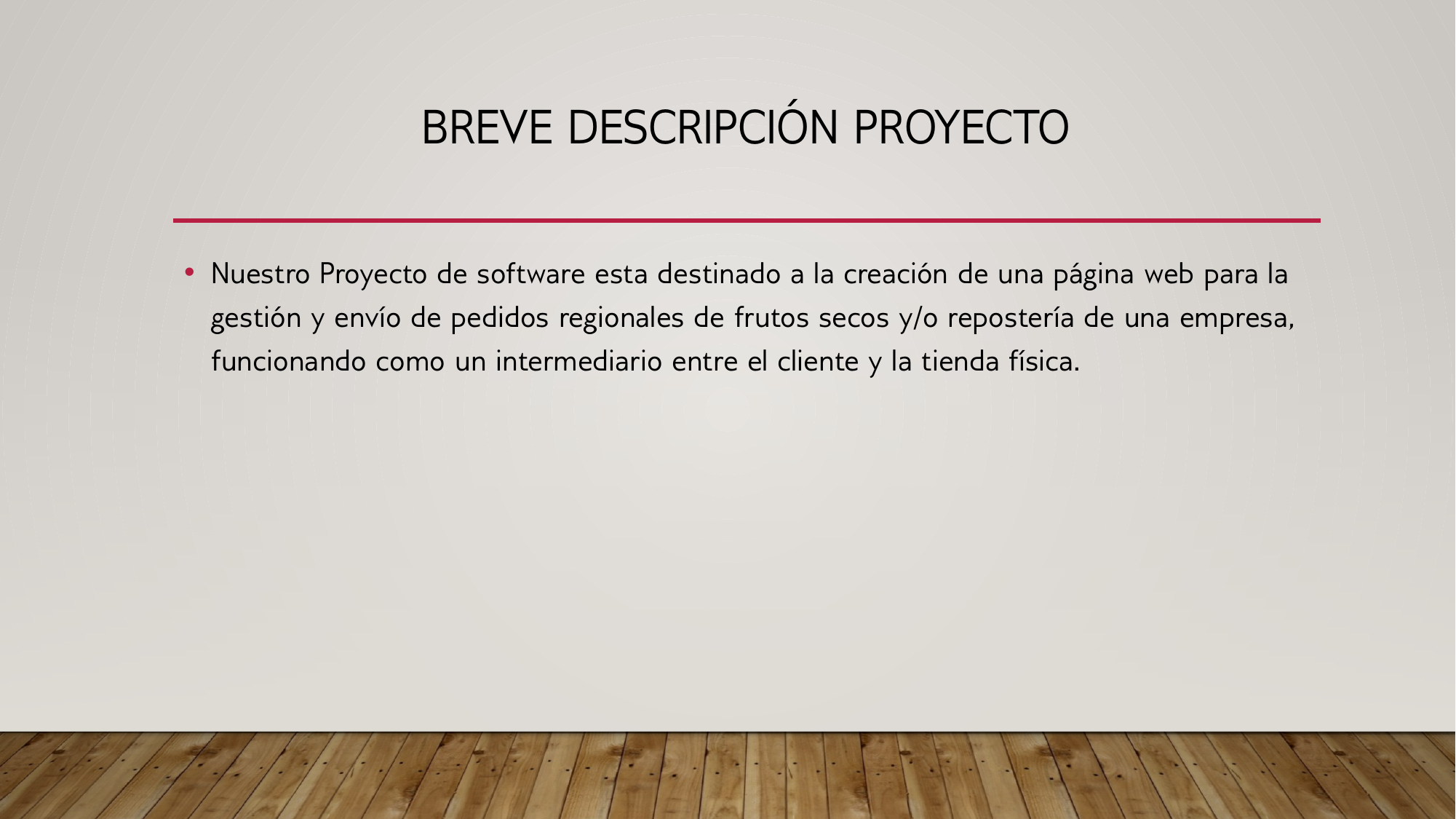

# Breve descripción proyecto
Nuestro Proyecto de software esta destinado a la creación de una página web para la gestión y envío de pedidos regionales de frutos secos y/o repostería de una empresa, funcionando como un intermediario entre el cliente y la tienda física.